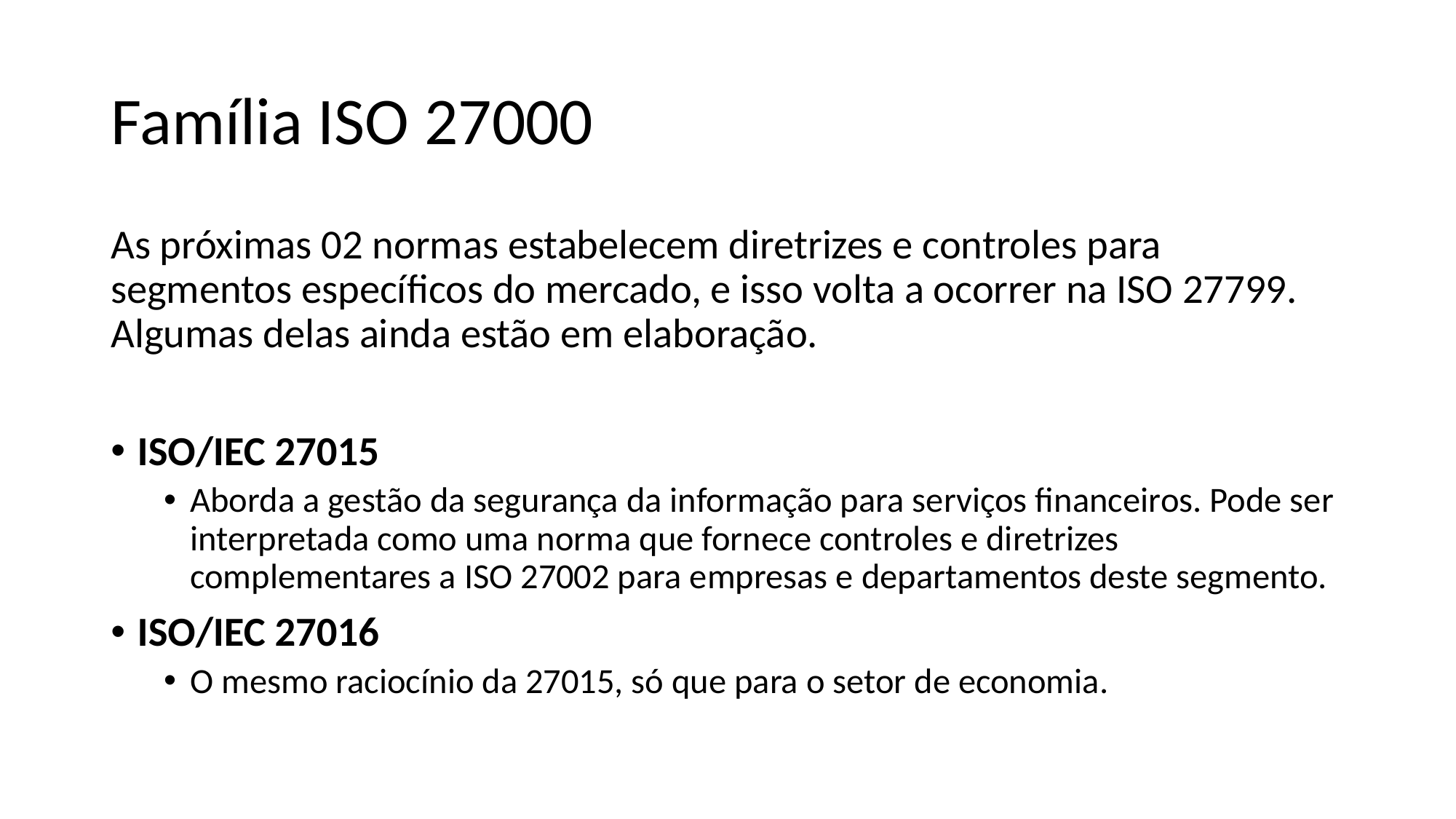

# Família ISO 27000
As próximas 02 normas estabelecem diretrizes e controles para segmentos específicos do mercado, e isso volta a ocorrer na ISO 27799. Algumas delas ainda estão em elaboração.

ISO/IEC 27015
Aborda a gestão da segurança da informação para serviços financeiros. Pode ser interpretada como uma norma que fornece controles e diretrizes complementares a ISO 27002 para empresas e departamentos deste segmento.
ISO/IEC 27016
O mesmo raciocínio da 27015, só que para o setor de economia.